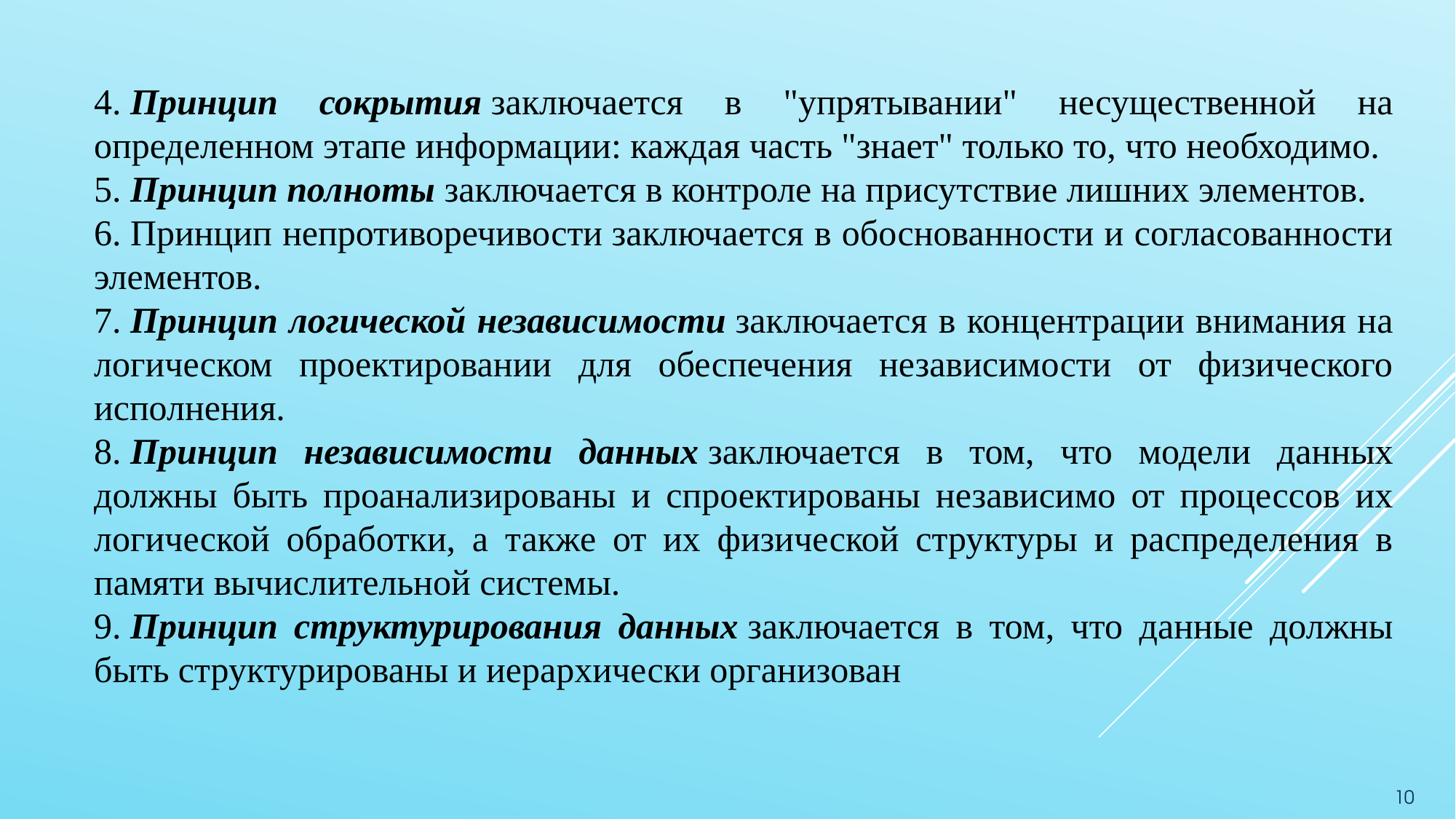

4. Принцип сокрытия заключается в "упрятывании" несущественной на определенном этапе информации: каждая часть "знает" только то, что необходимо.
5. Принцип полноты заключается в контроле на присутствие лишних элементов.
6. Принцип непротиворечивости заключается в обоснованности и согласованности элементов.
7. Принцип логической независимости заключается в концентрации внимания на логическом проектировании для обеспечения независимости от физического исполнения.
8. Принцип независимости данных заключается в том, что модели данных должны быть проанализированы и спроектированы независимо от процессов их логической обработки, а также от их физической структуры и распределения в памяти вычислительной системы.
9. Принцип структурирования данных заключается в том, что данные должны быть структурированы и иерархически организован
10